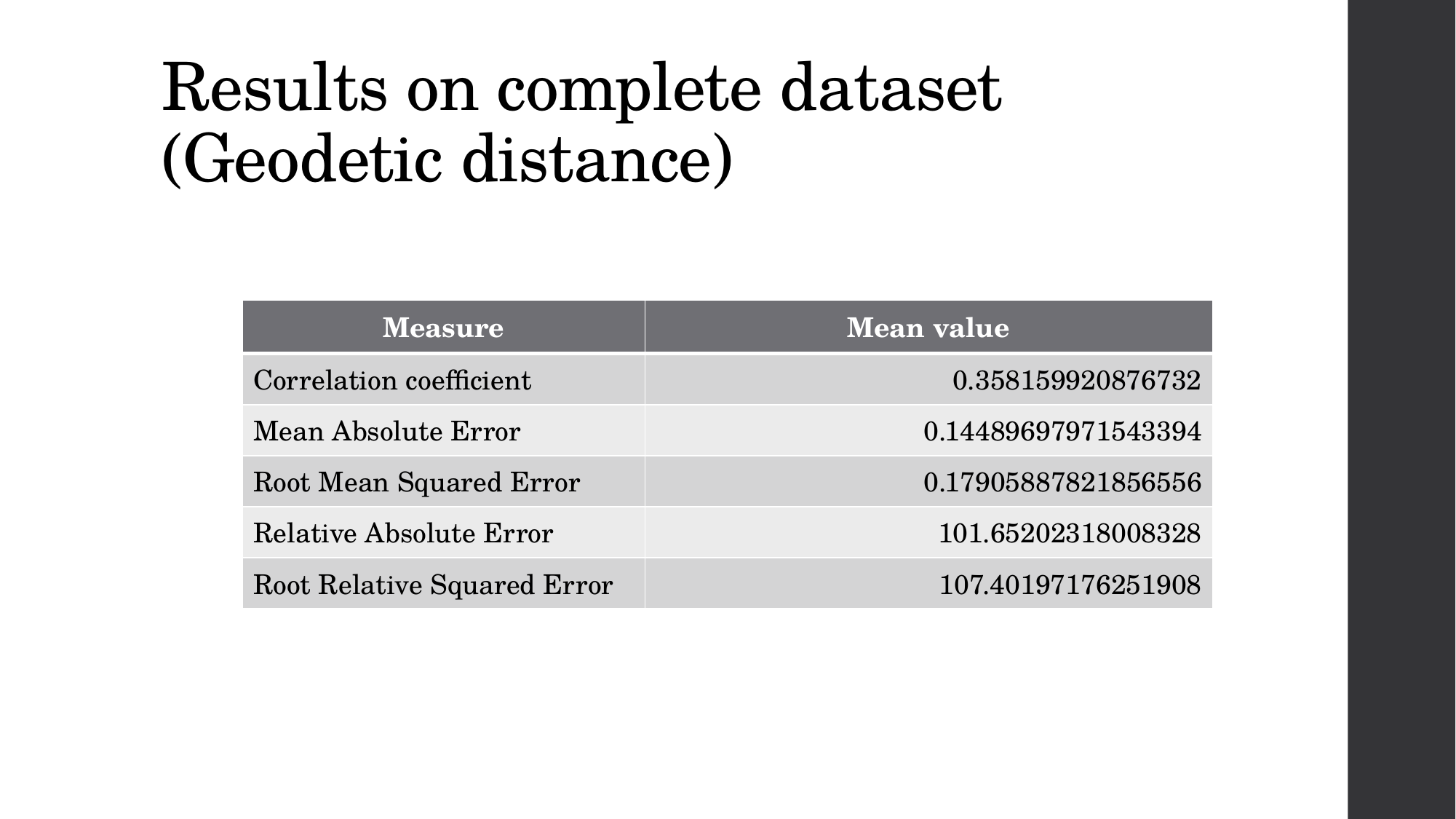

# Results on complete dataset (Geodetic distance)
| Measure | Mean value |
| --- | --- |
| Correlation coefficient | 0.358159920876732 |
| Mean Absolute Error | 0.14489697971543394 |
| Root Mean Squared Error | 0.17905887821856556 |
| Relative Absolute Error | 101.65202318008328 |
| Root Relative Squared Error | 107.40197176251908 |